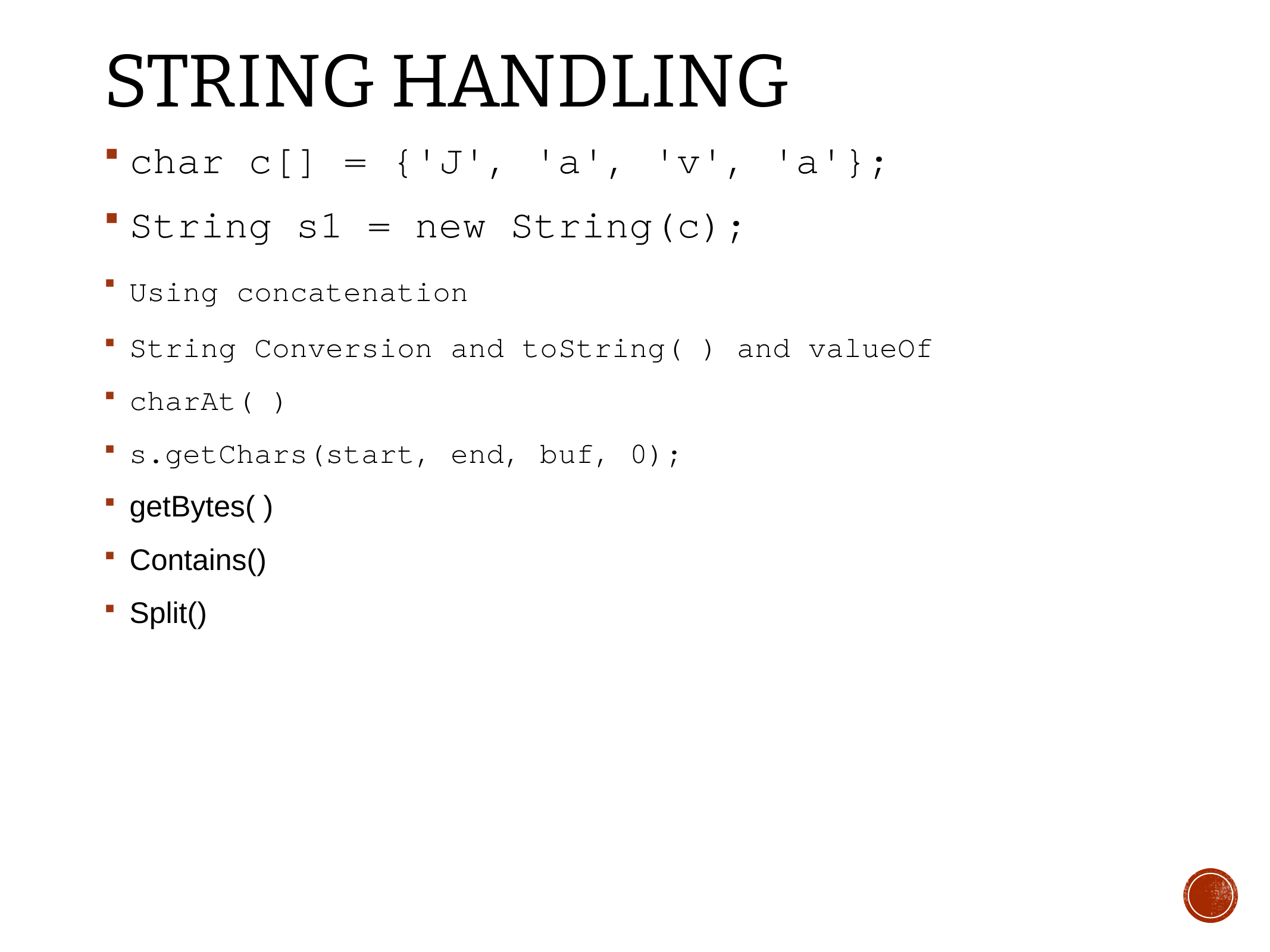

# String Handling
char c[] = {'J', 'a', 'v', 'a'};
String s1 = new String(c);
Using concatenation
String Conversion and toString( ) and valueOf
charAt( )
s.getChars(start, end, buf, 0);
getBytes( )
Contains()
Split()